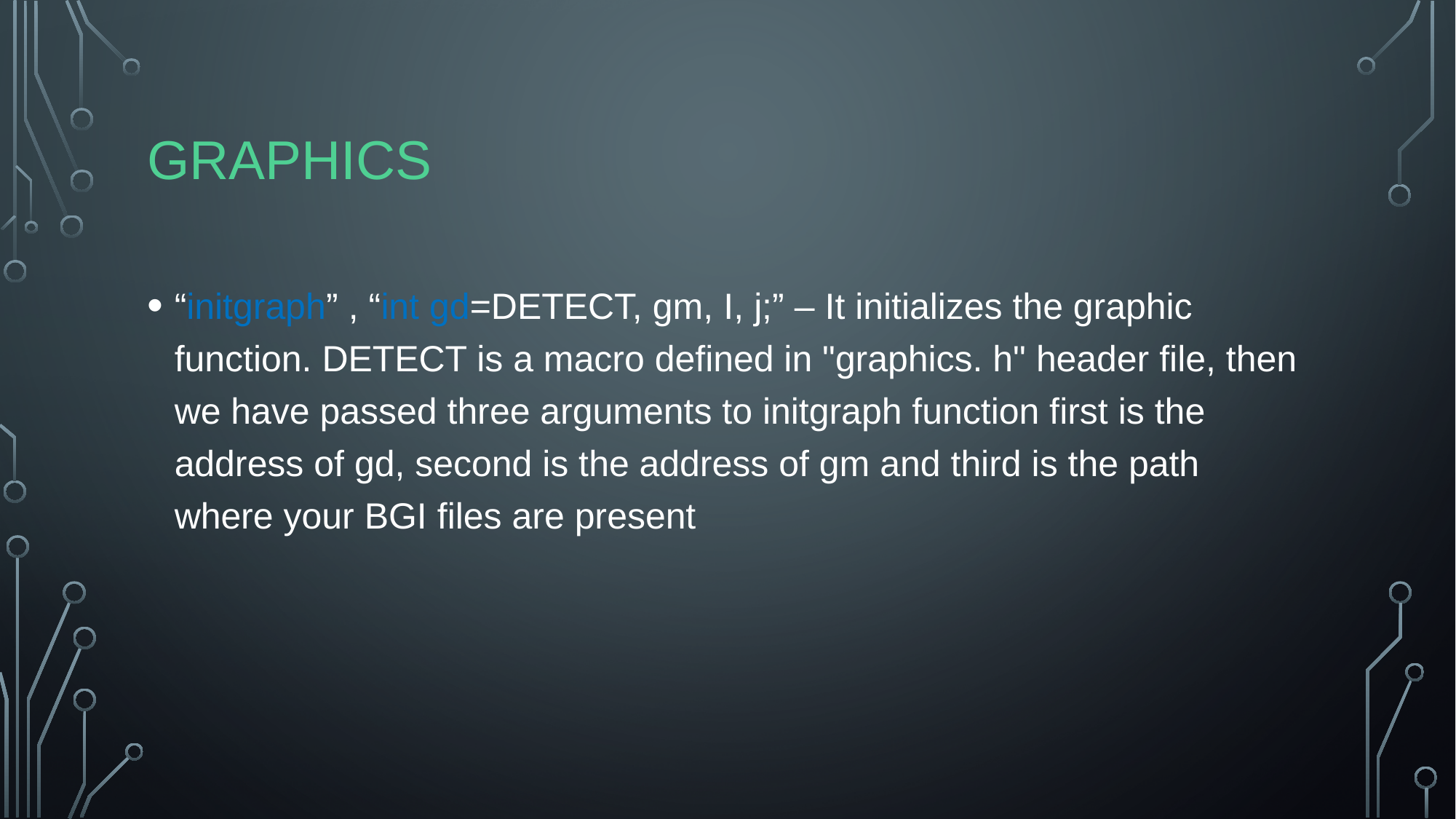

# Graphics
“initgraph” , “int gd=DETECT, gm, I, j;” – It initializes the graphic function. DETECT is a macro defined in "graphics. h" header file, then we have passed three arguments to initgraph function first is the address of gd, second is the address of gm and third is the path where your BGI files are present